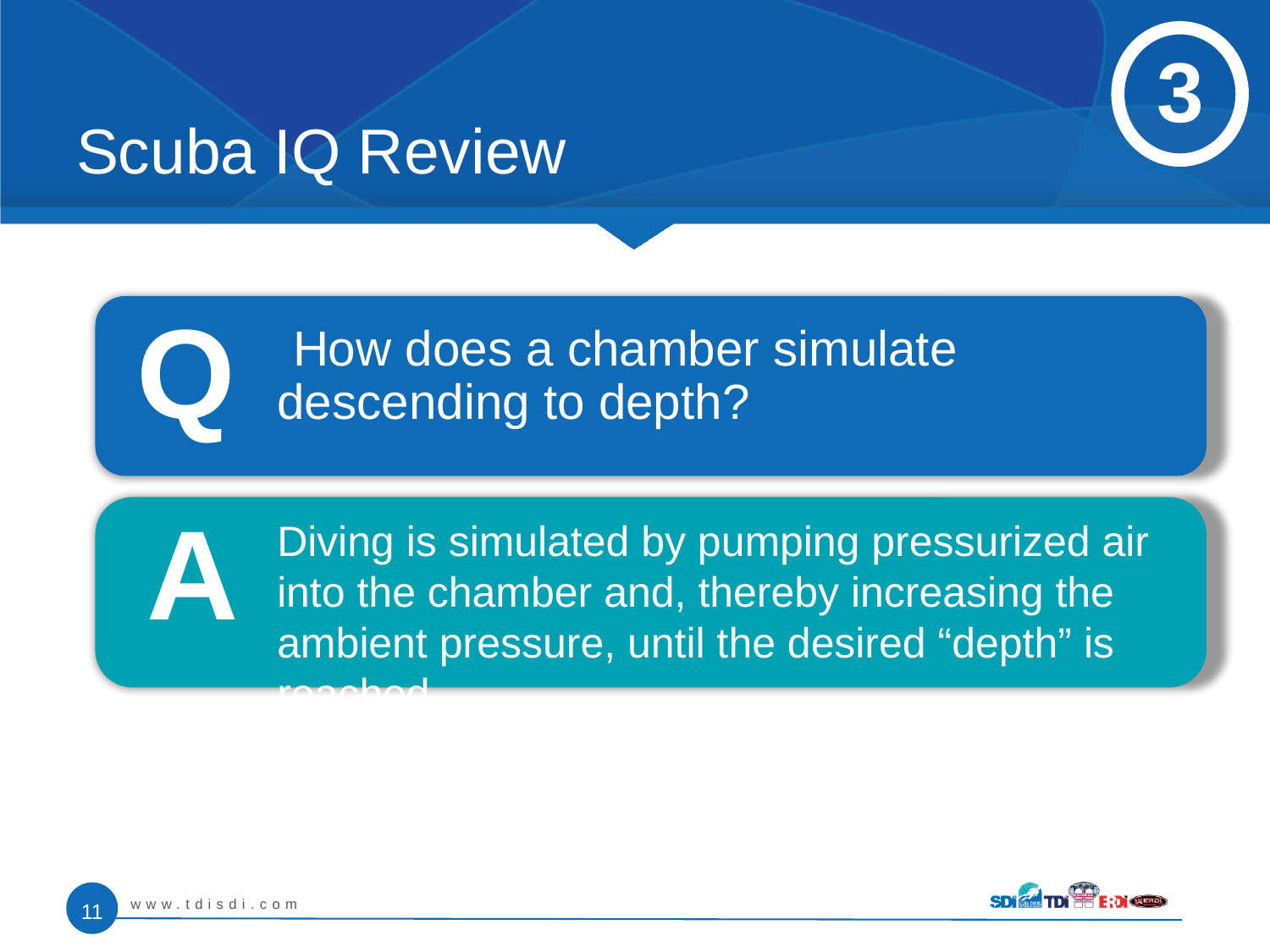

3
# Scuba IQ Review
Q

    How does a chamber simulate descending to depth?
A

Diving is simulated by pumping pressurized air into the chamber and, thereby increasing the ambient pressure, until the desired “depth” is reached
www.tdisdi.com
11